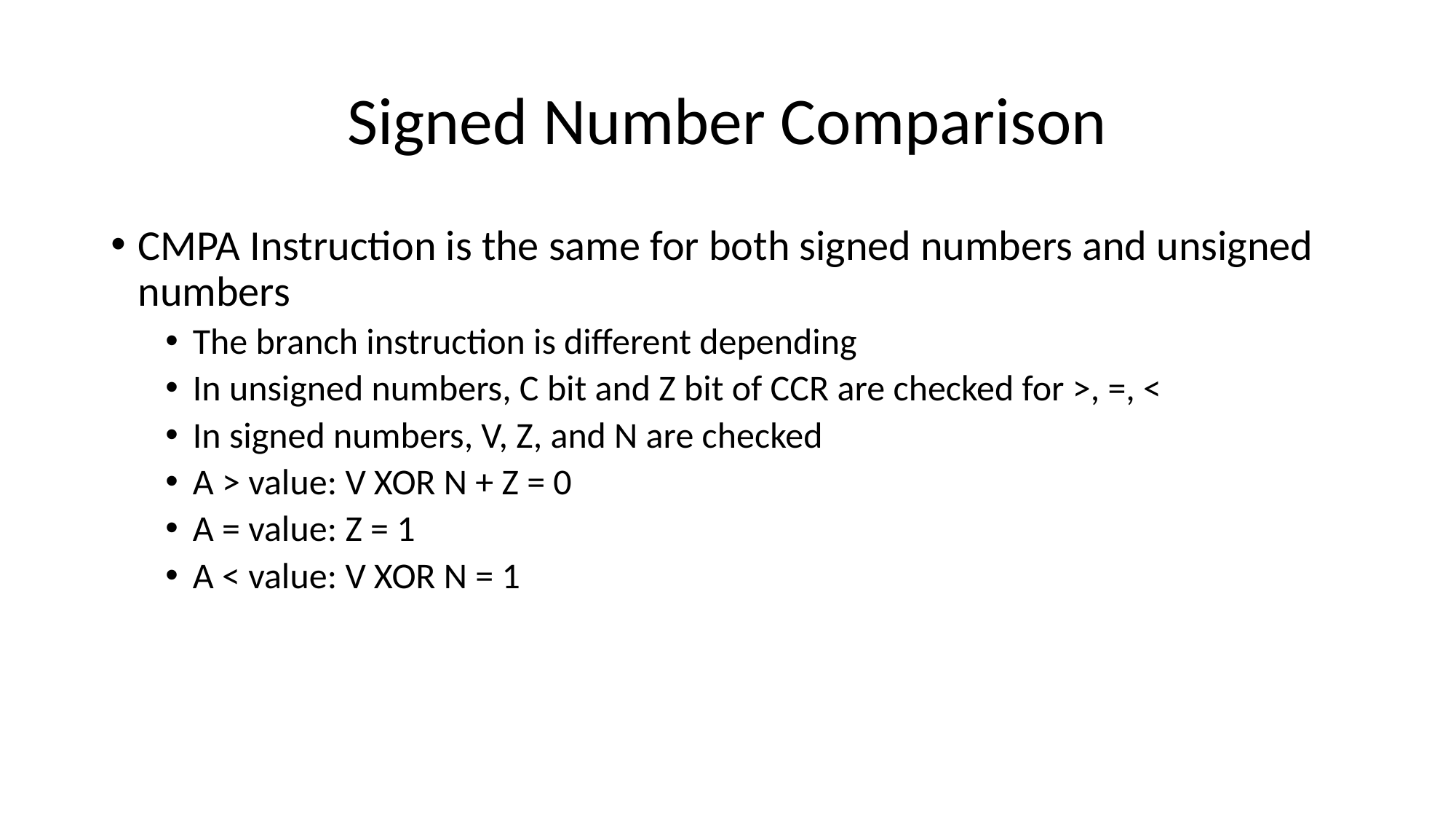

# Signed Number Comparison
CMPA Instruction is the same for both signed numbers and unsigned numbers
The branch instruction is different depending
In unsigned numbers, C bit and Z bit of CCR are checked for >, =, <
In signed numbers, V, Z, and N are checked
A > value: V XOR N + Z = 0
A = value: Z = 1
A < value: V XOR N = 1